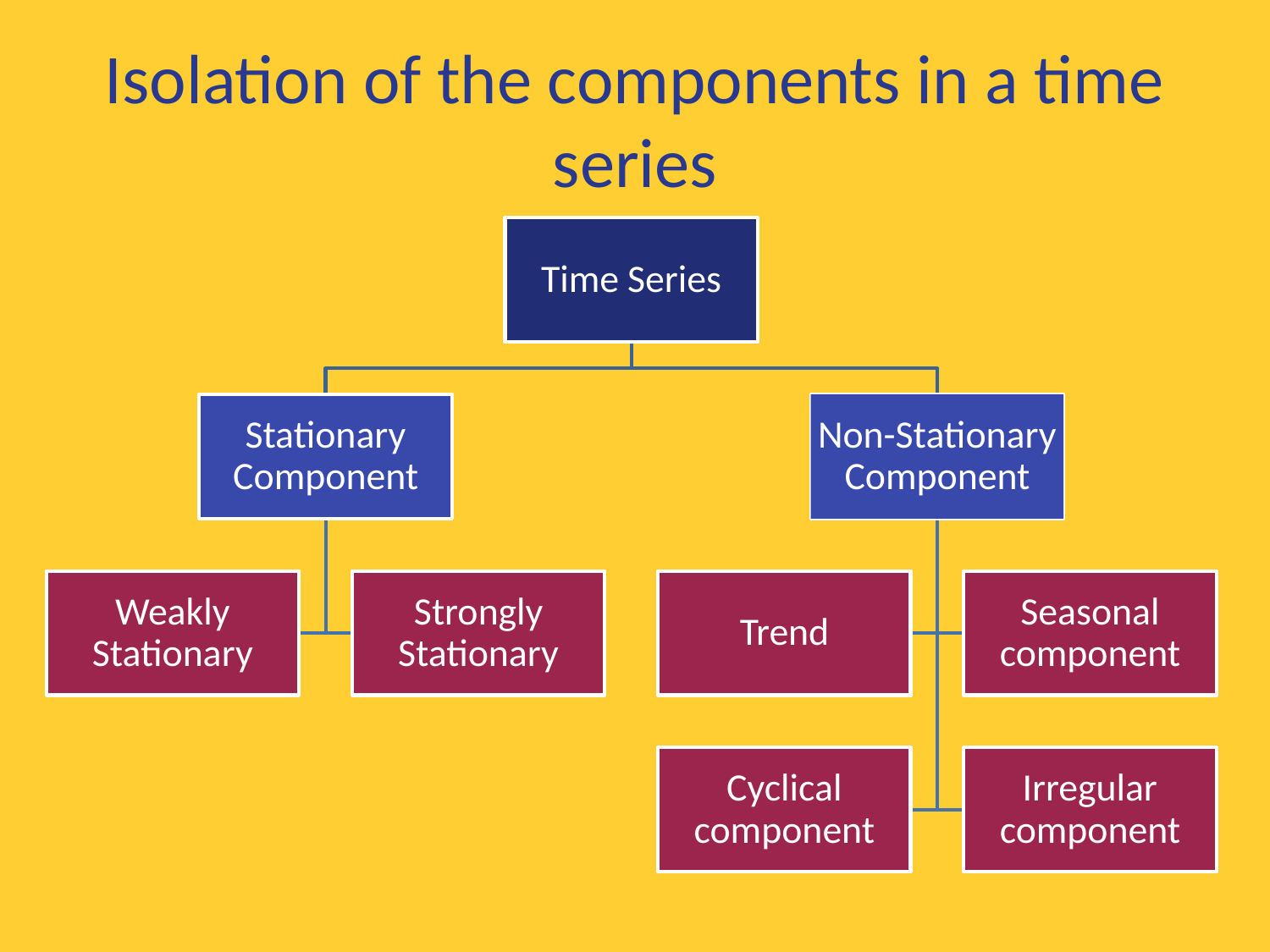

# Isolation of the components in a time series

Time Series

Stationary Component

Non-Stationary Component

Weakly Stationary

Strongly Stationary

Trend

Seasonal component

Cyclical component

Irregular component